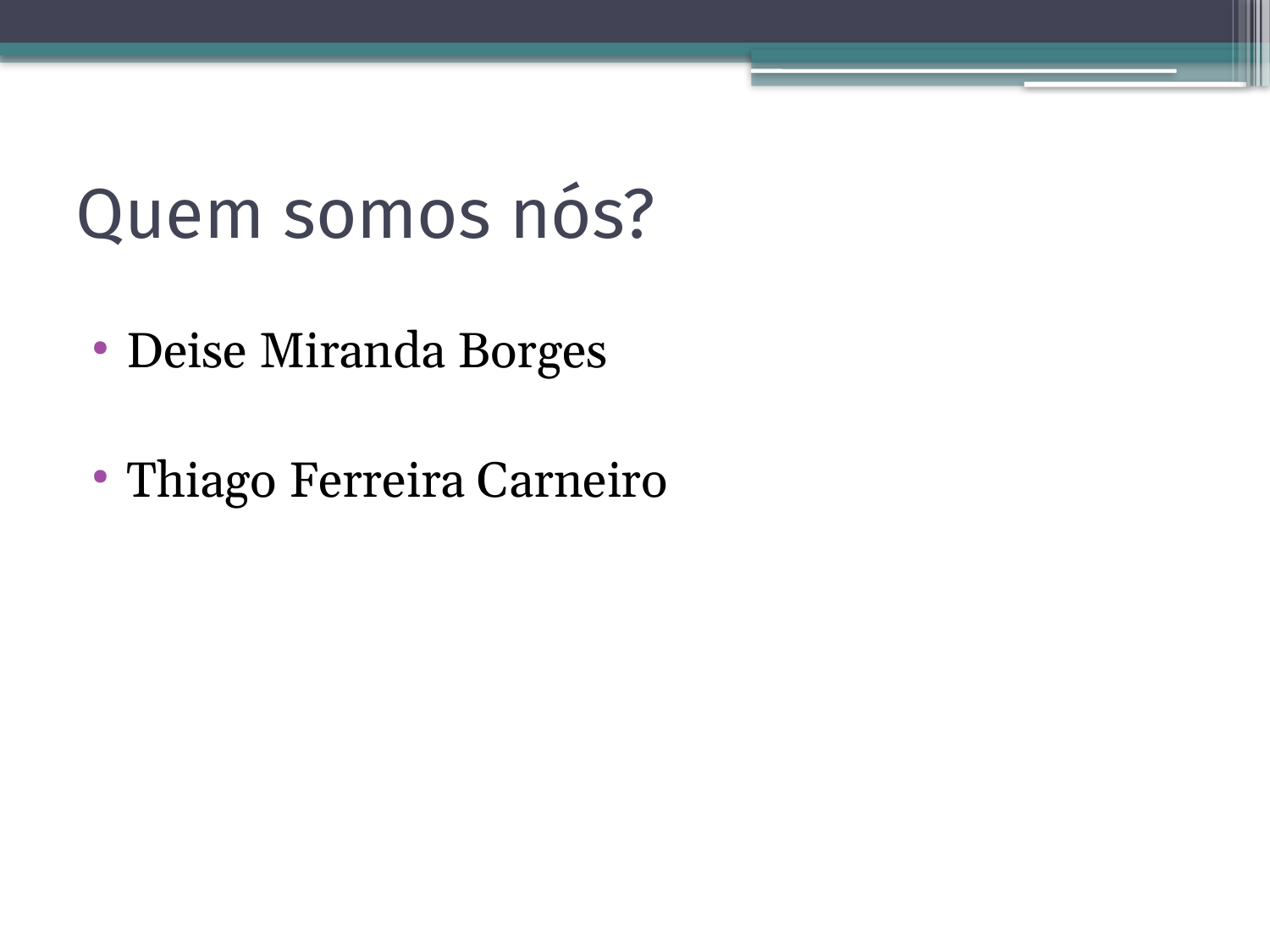

# Quem somos nós?
Deise Miranda Borges

Thiago Ferreira Carneiro